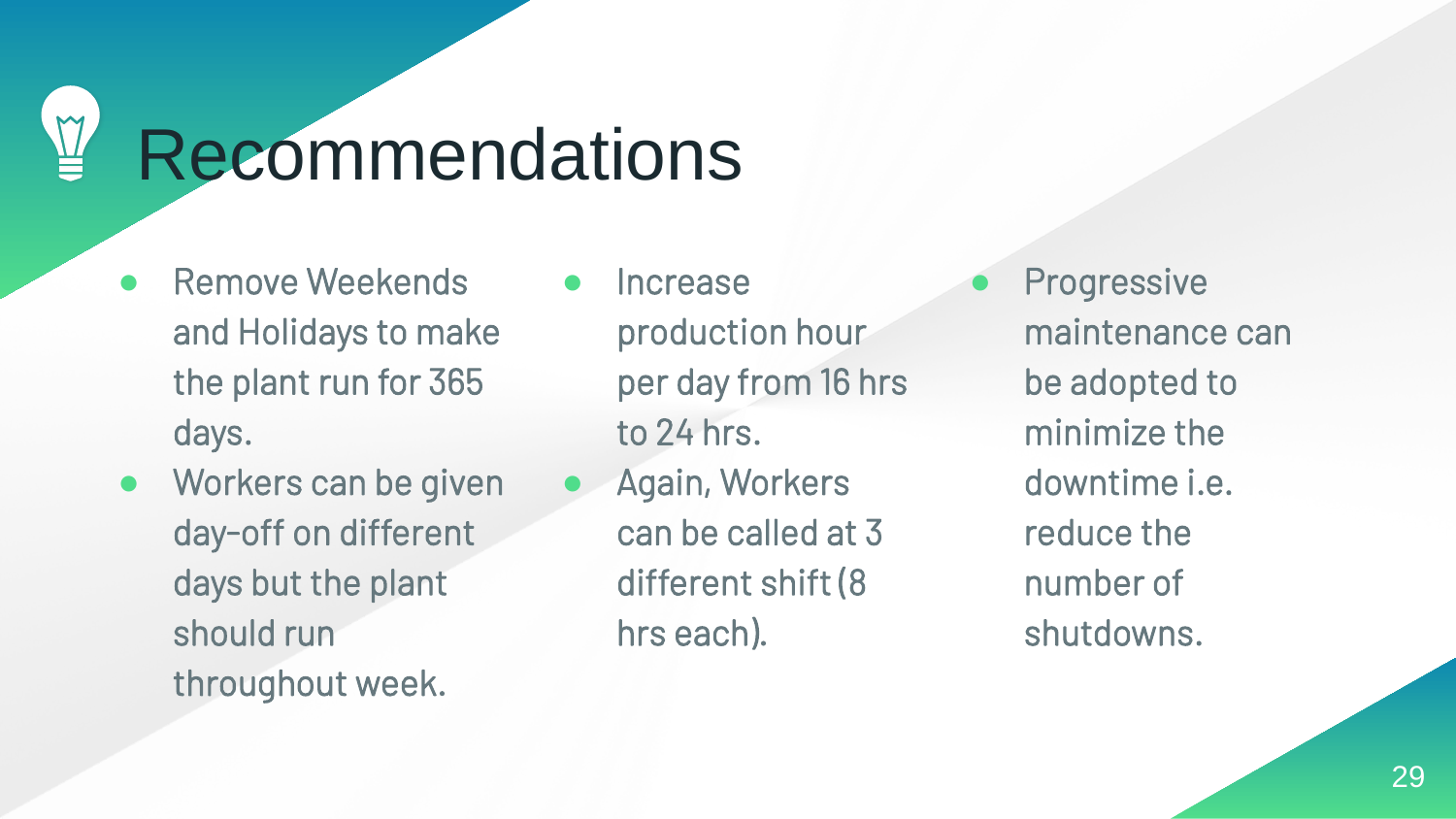

# Recommendations
Remove Weekends and Holidays to make the plant run for 365 days.
Workers can be given day-off on different days but the plant should run throughout week.
Increase production hour per day from 16 hrs to 24 hrs.
Again, Workers can be called at 3 different shift (8 hrs each).
Progressive maintenance can be adopted to minimize the downtime i.e. reduce the number of shutdowns.

29